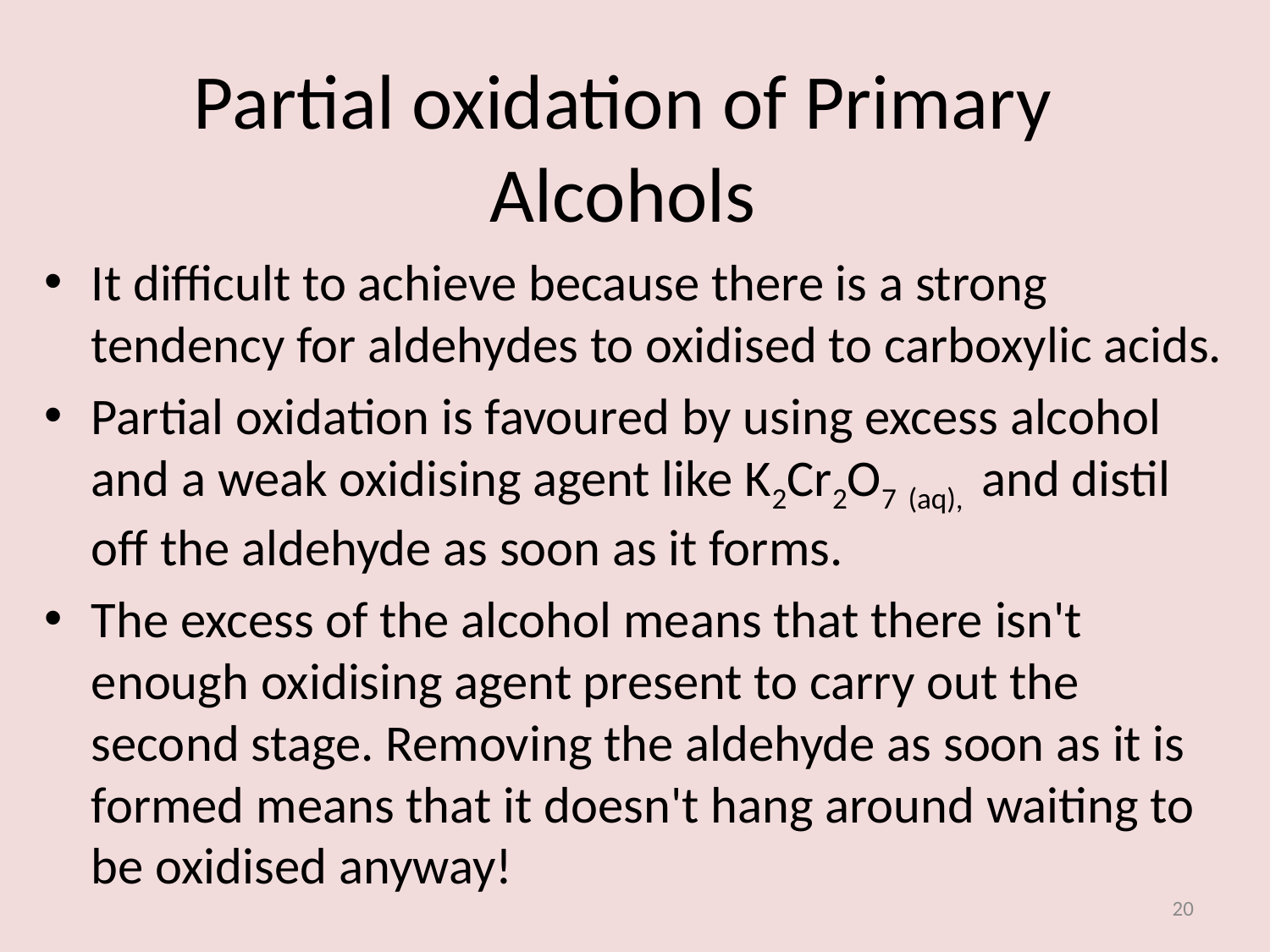

# Partial oxidation of Primary Alcohols
It difficult to achieve because there is a strong tendency for aldehydes to oxidised to carboxylic acids.
Partial oxidation is favoured by using excess alcohol and a weak oxidising agent like K2Cr2O7 (aq),  and distil off the aldehyde as soon as it forms.
The excess of the alcohol means that there isn't enough oxidising agent present to carry out the second stage. Removing the aldehyde as soon as it is formed means that it doesn't hang around waiting to be oxidised anyway!

20